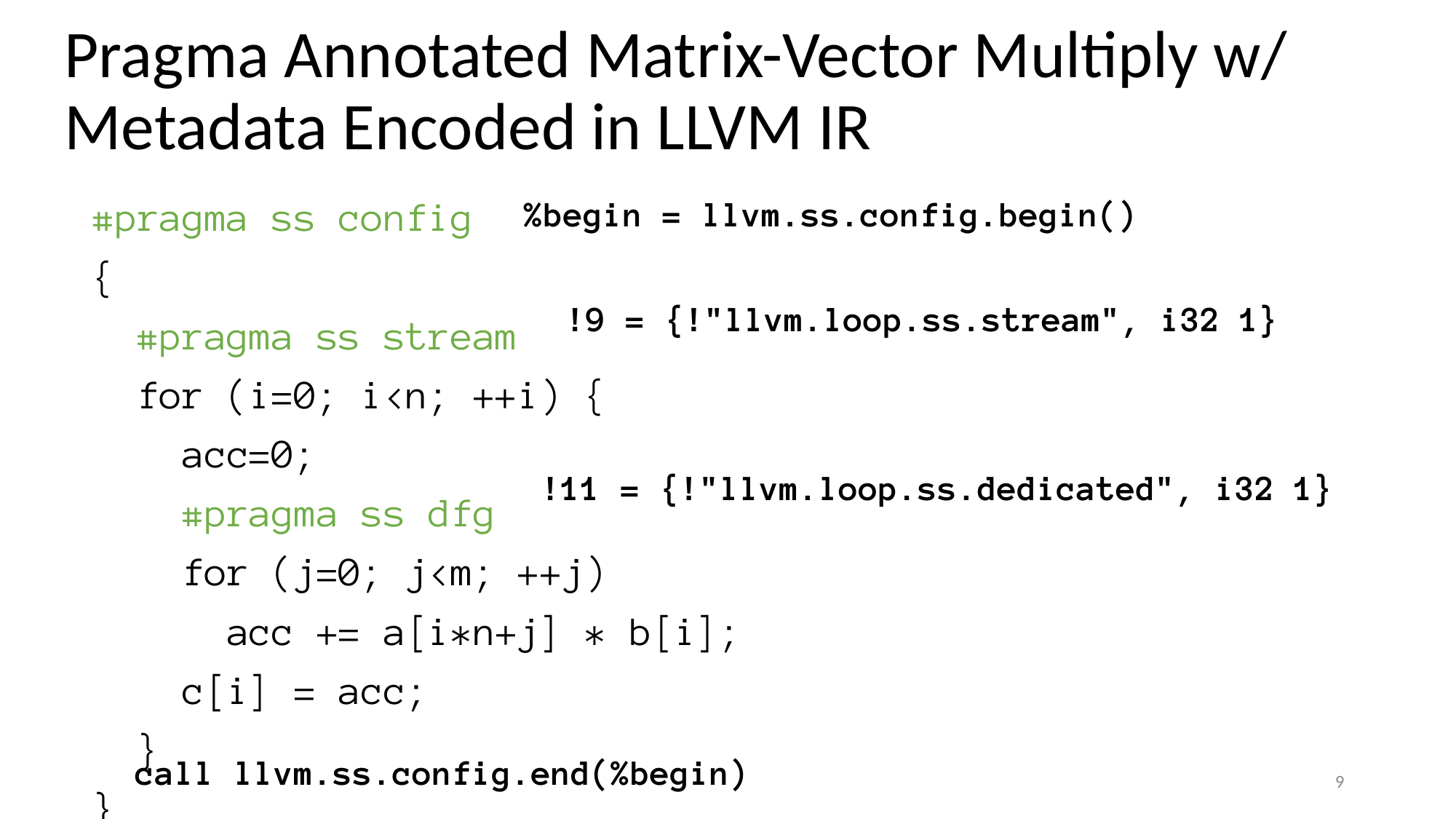

# Pragma Annotated Matrix-Vector Multiply w/ Metadata Encoded in LLVM IR
%begin = llvm.ss.config.begin()
#pragma ss config
{
  #pragma ss stream
  for (i=0; i<n; ++i) {
    acc=0;
    #pragma ss dfg
    for (j=0; j<m; ++j)
      acc += a[i*n+j] * b[i];
    c[i] = acc;
  }
}
!9 = {!"llvm.loop.ss.stream", i32 1}
!11 = {!"llvm.loop.ss.dedicated", i32 1}
call llvm.ss.config.end(%begin)
9